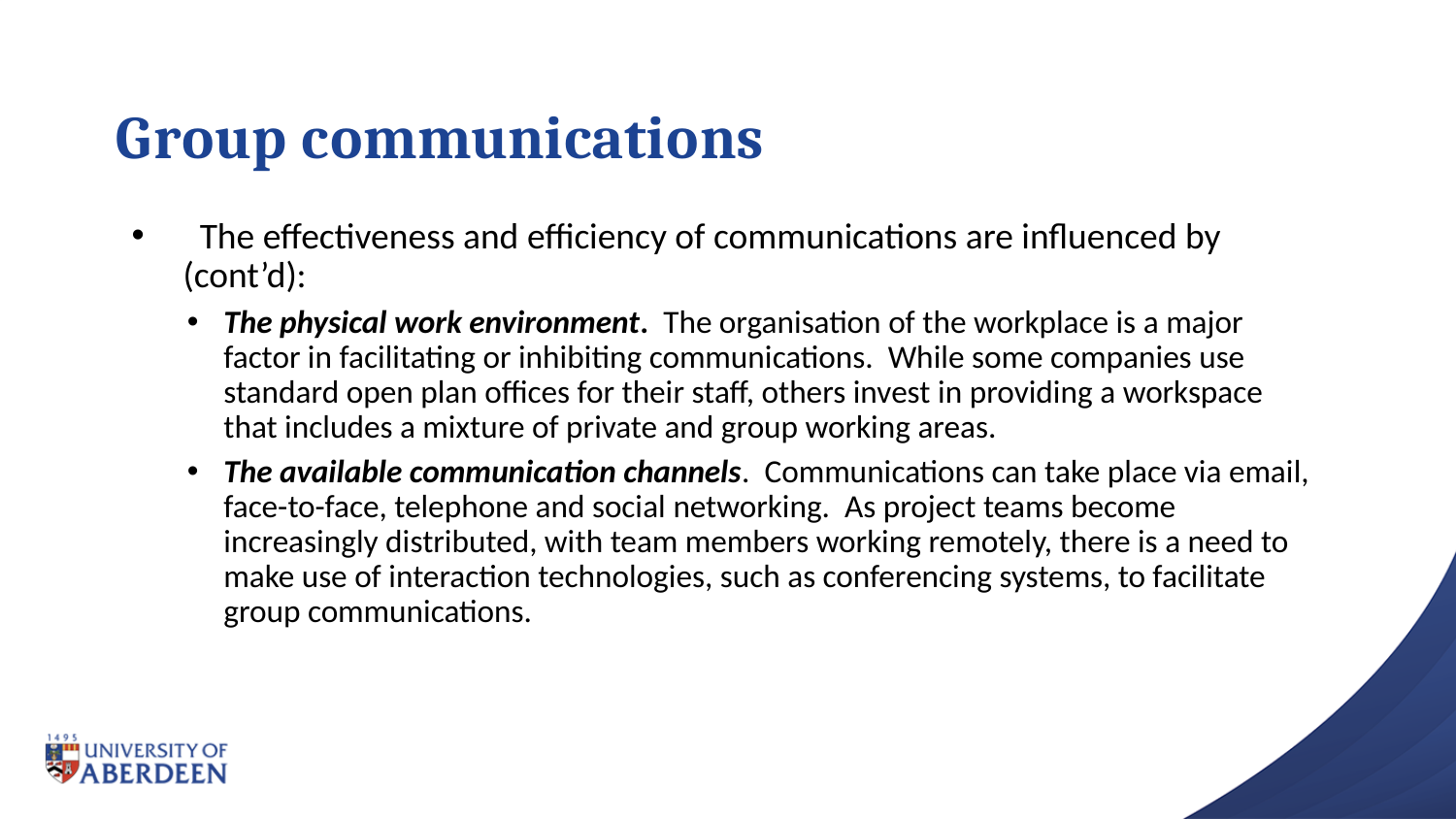

# Group communications
  The effectiveness and efficiency of communications are influenced by (cont’d):
The physical work environment.  The organisation of the workplace is a major factor in facilitating or inhibiting communications.  While some companies use standard open plan offices for their staff, others invest in providing a workspace that includes a mixture of private and group working areas.
The available communication channels.  Communications can take place via email, face-to-face, telephone and social networking.  As project teams become increasingly distributed, with team members working remotely, there is a need to make use of interaction technologies, such as conferencing systems, to facilitate group communications.